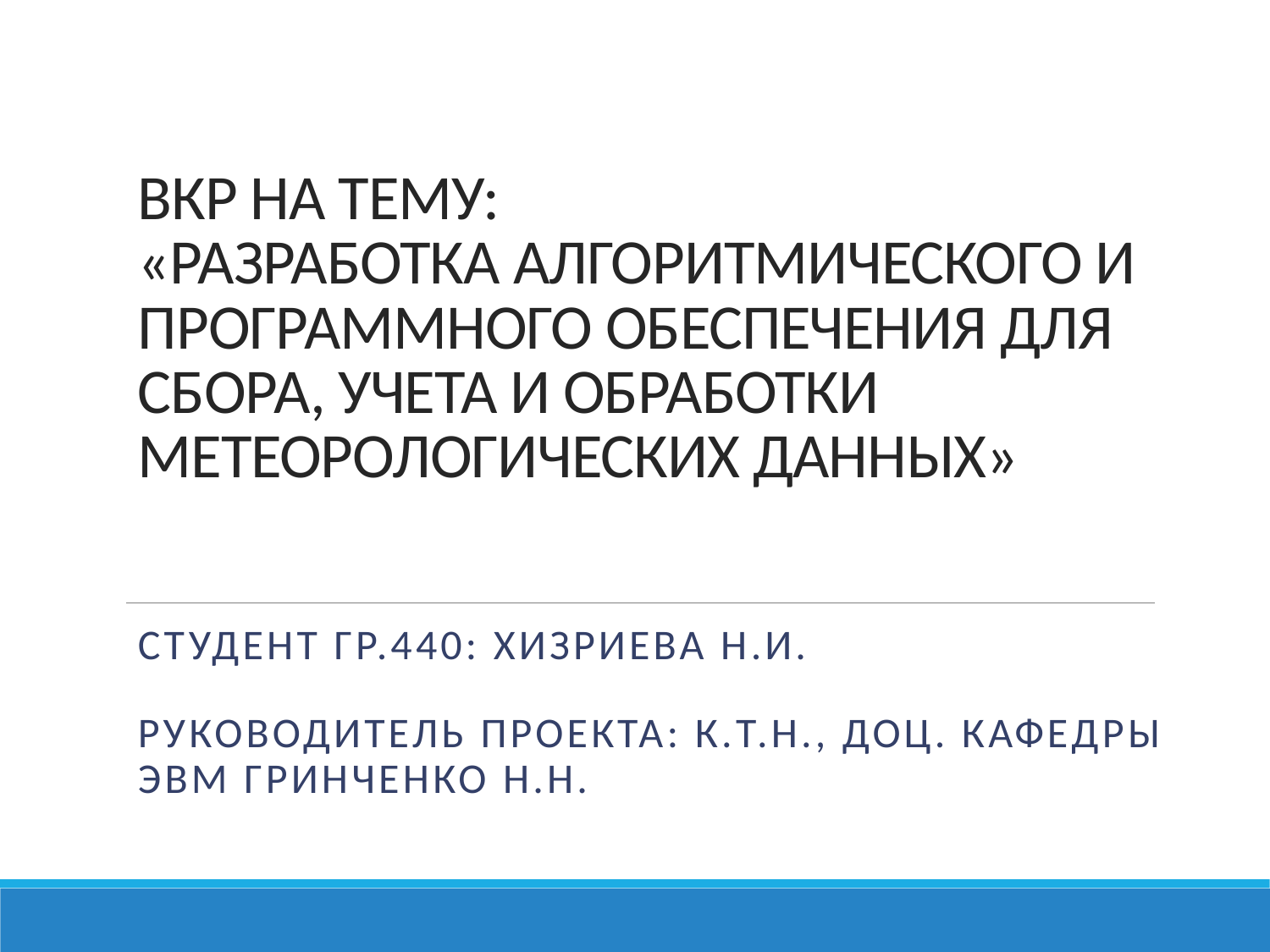

# ВКР НА ТЕМУ: «РАЗРАБОТКА АЛГОРИТМИЧЕСКОГО И ПРОГРАММНОГО ОБЕСПЕЧЕНИЯ ДЛЯ СБОРА, УЧЕТА И ОБРАБОТКИ МЕТЕОРОЛОГИЧЕСКИХ ДАННЫХ»
Студент гр.440: Хизриева Н.И.
Руководитель проекта: к.т.н., доц. кафедры ЭВМ Гринченко Н.Н.